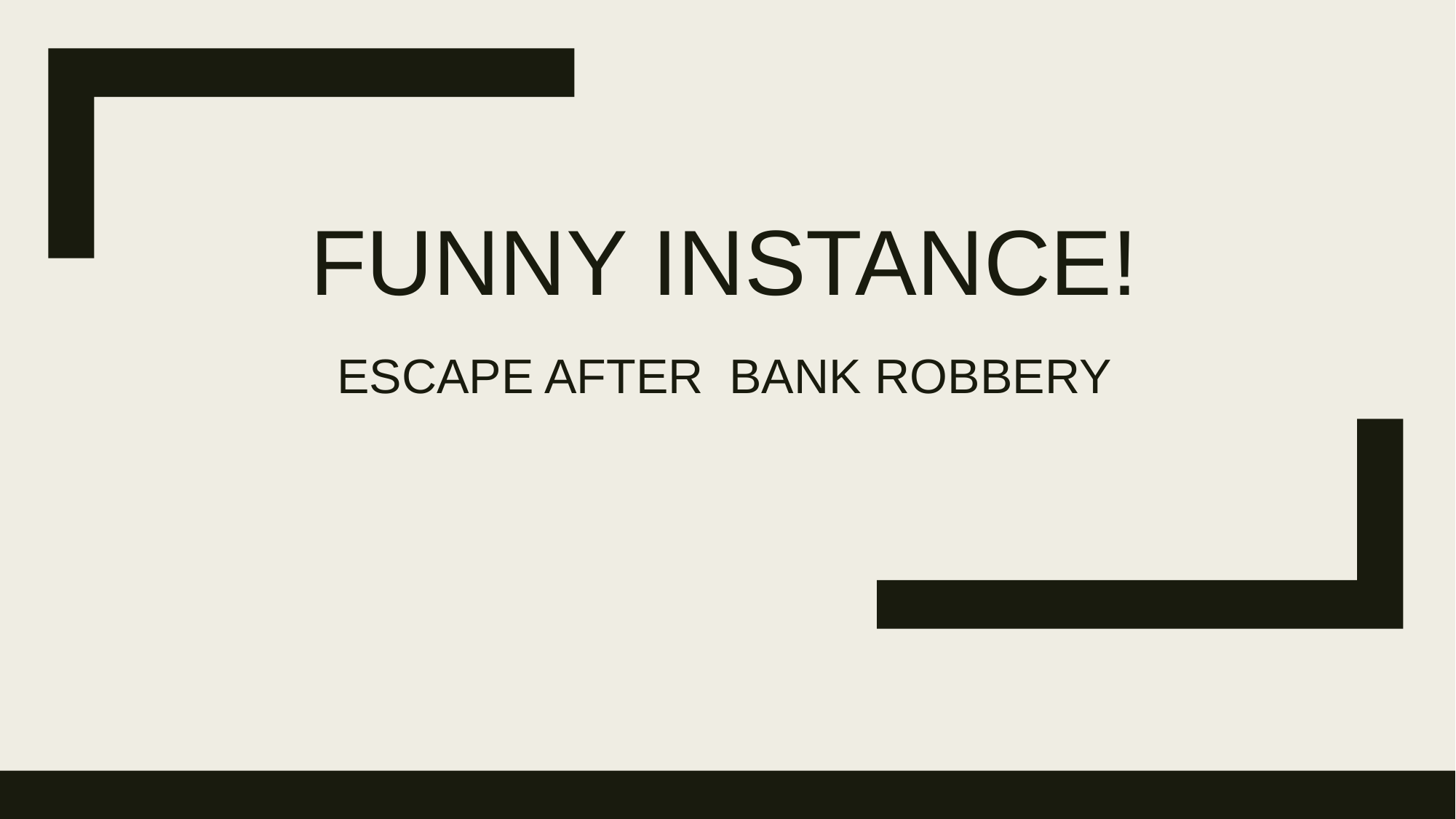

# Funny Instance! Escape after Bank Robbery